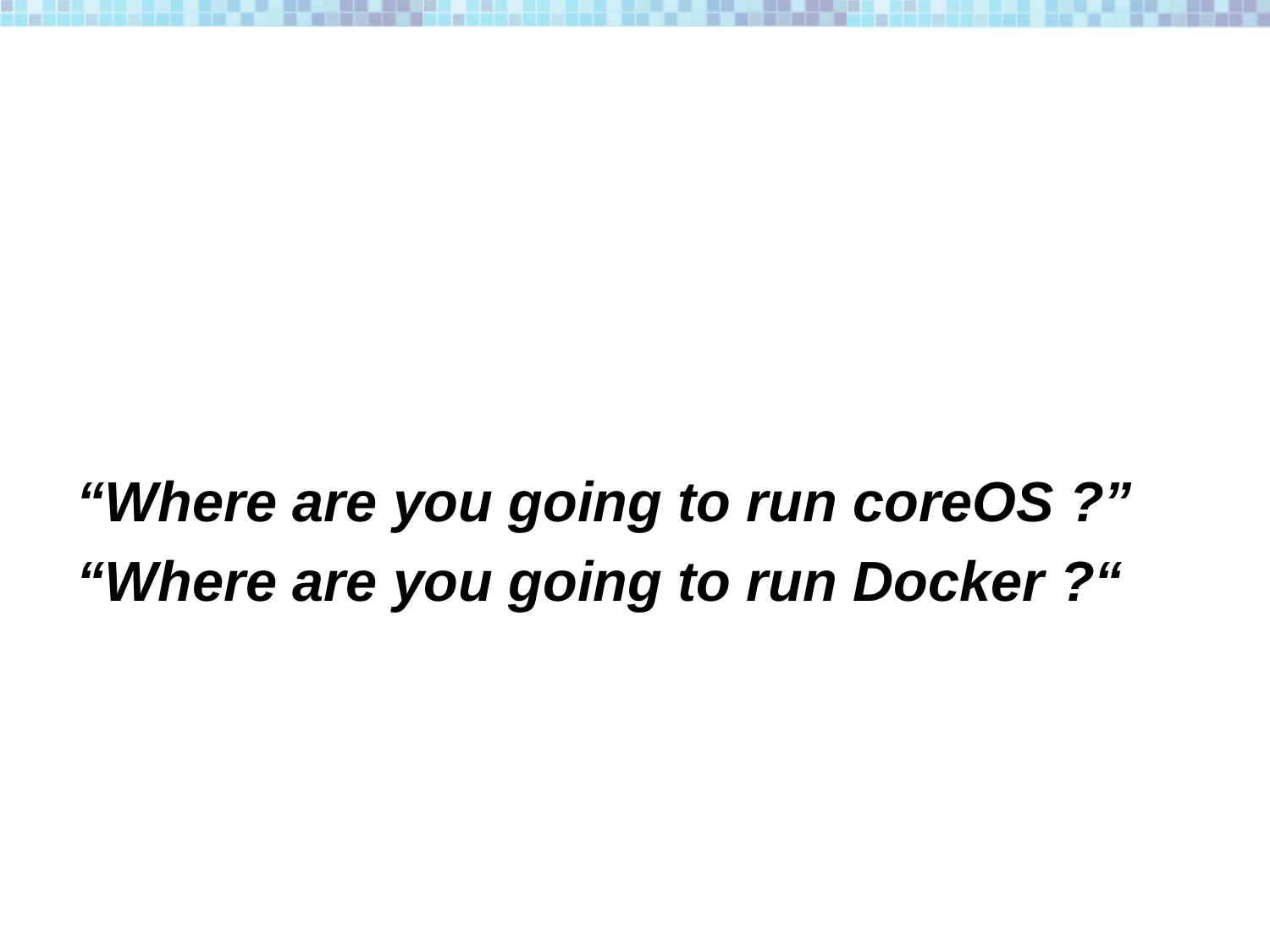

#

“Where are you going to run coreOS ?”
“Where are you going to run Docker ?“